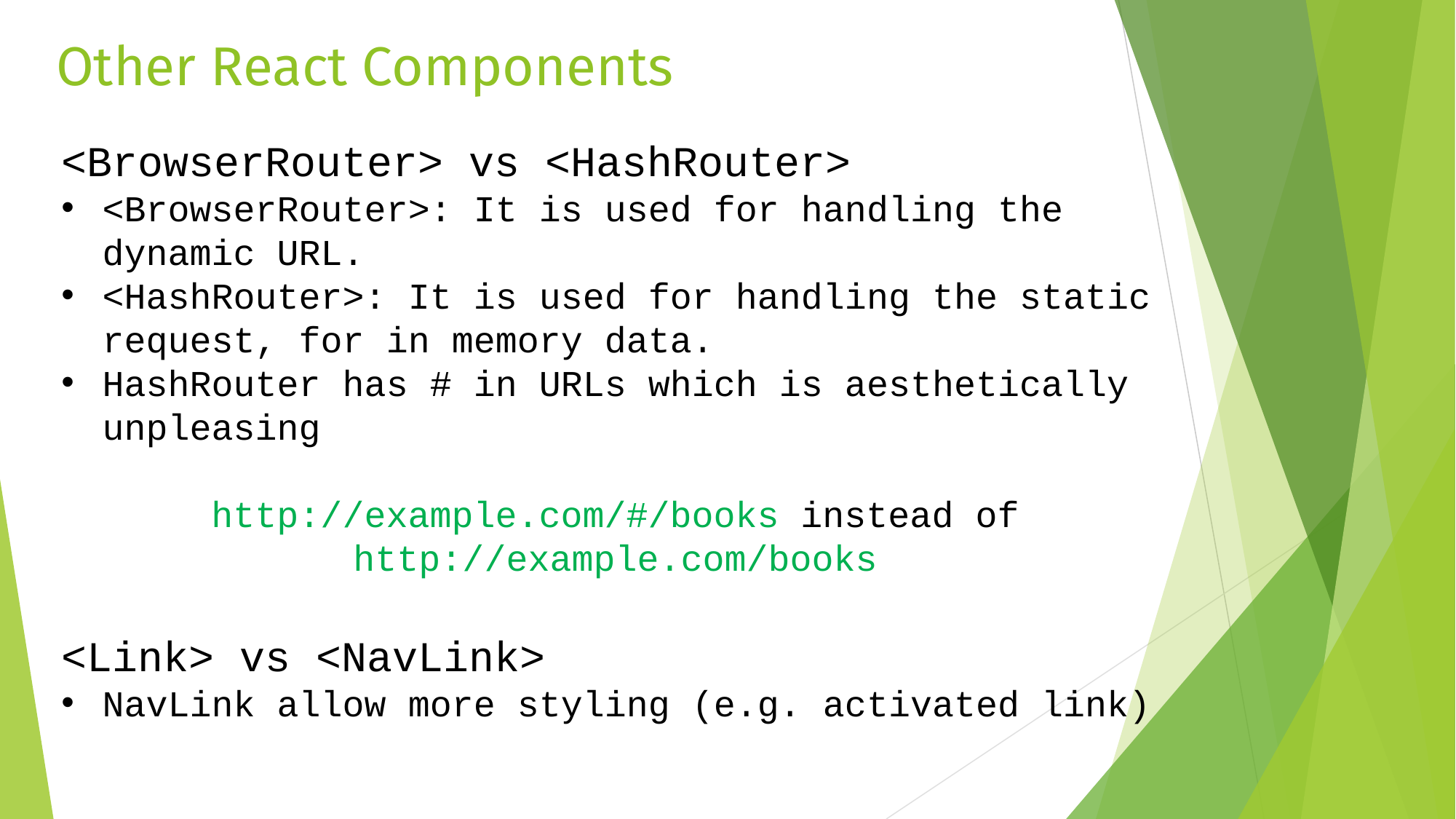

# Other React Components
<BrowserRouter> vs <HashRouter>
<BrowserRouter>: It is used for handling the dynamic URL.
<HashRouter>: It is used for handling the static request, for in memory data.
HashRouter has # in URLs which is aesthetically unpleasing

http://example.com/#/books instead of http://example.com/books

<Link> vs <NavLink>
NavLink allow more styling (e.g. activated link)